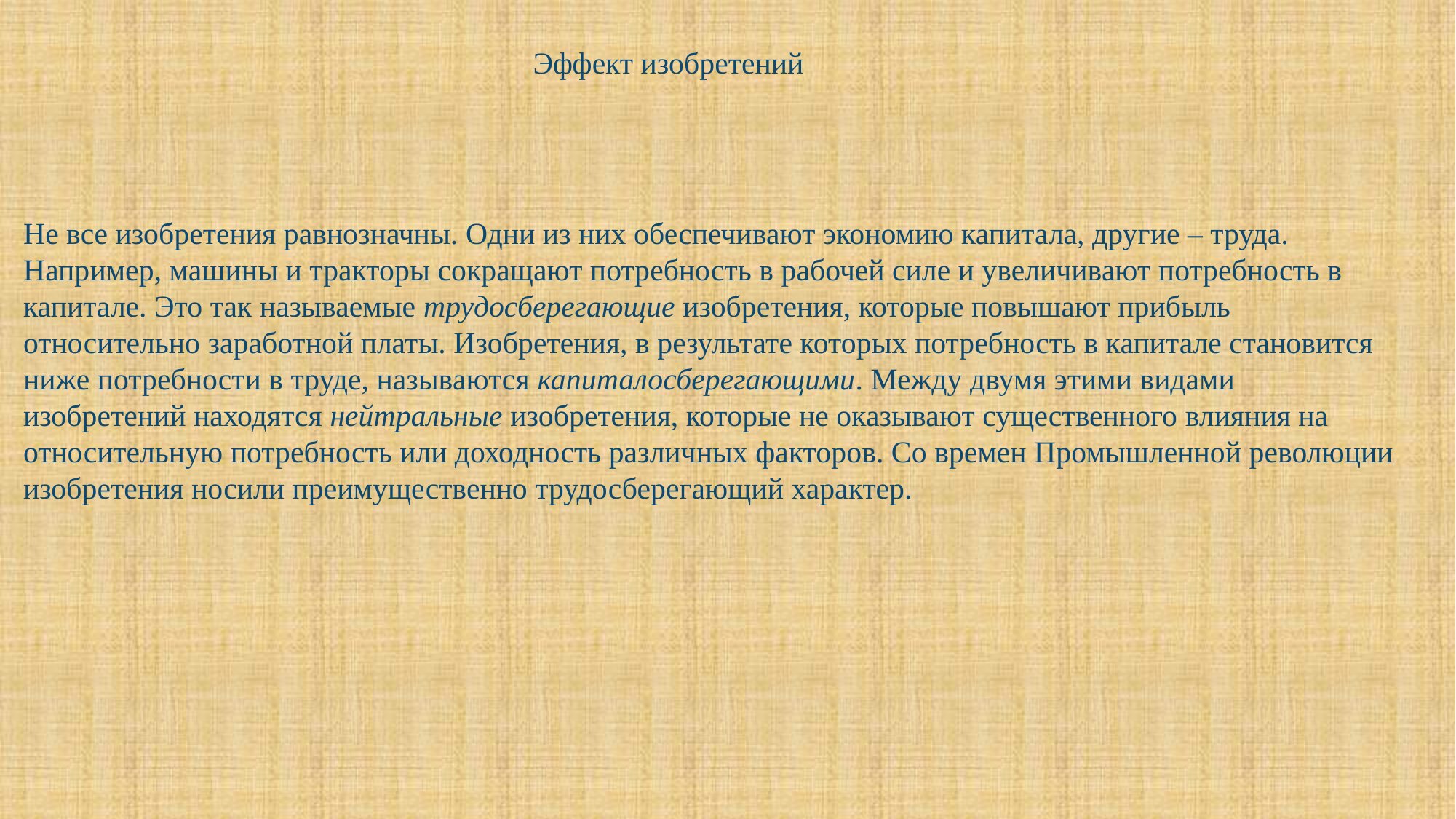

Эффект изобретений
Не все изобретения равнозначны. Одни из них обеспечивают экономию капитала, другие – труда. Например, машины и тракторы сокращают потребность в рабочей силе и увеличивают потребность в капитале. Это так называемые трудосберегающие изобретения, которые повышают прибыль относительно заработной платы. Изобретения, в результате которых потребность в капитале становится ниже потребности в труде, называются капиталосберегающими. Между двумя этими видами изобретений находятся нейтральные изобретения, которые не оказывают существенного влияния на относительную потребность или доходность различных факторов. Со времен Промышленной революции изобретения носили преимущественно трудосберегающий характер.